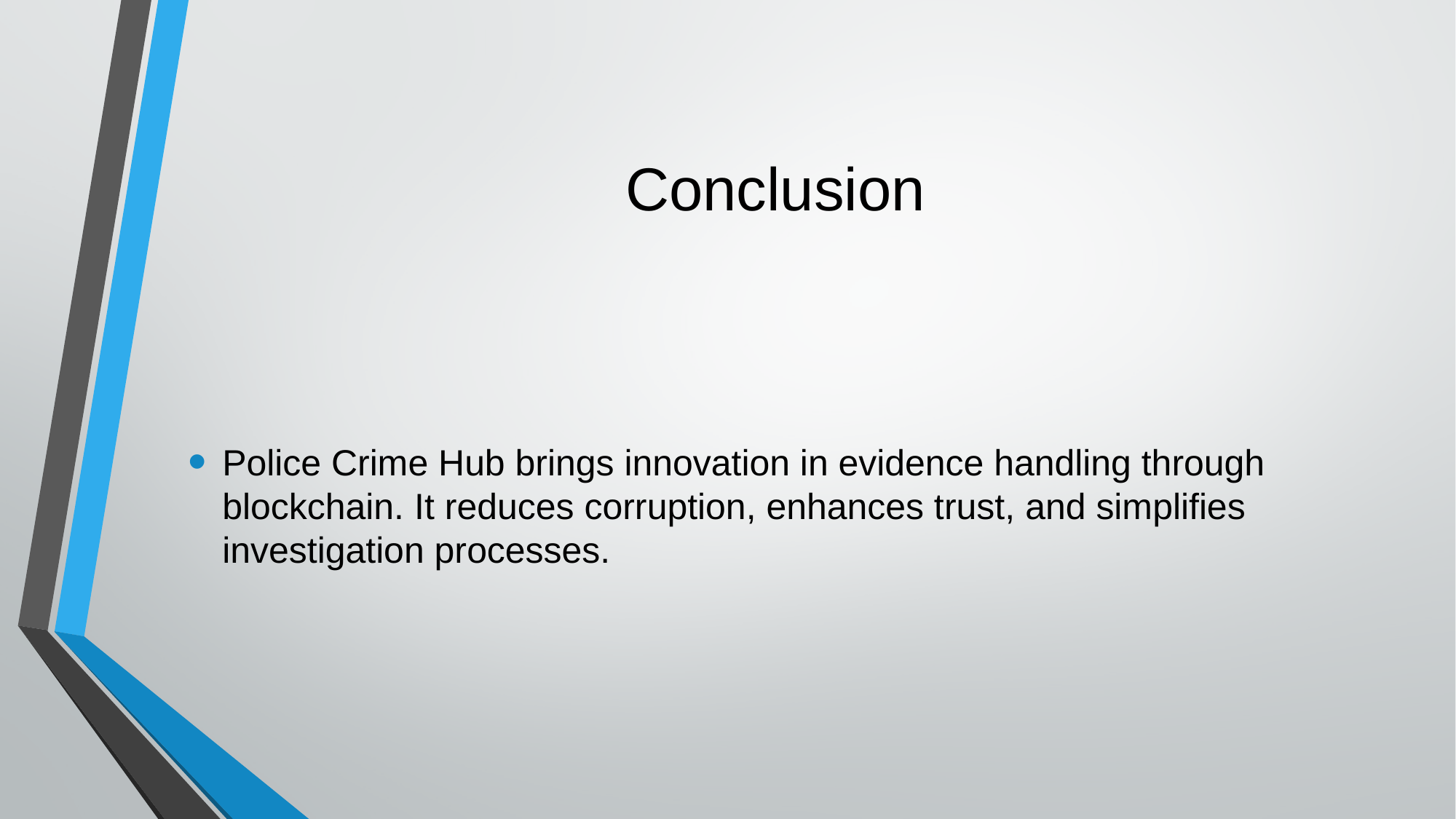

# Conclusion
Police Crime Hub brings innovation in evidence handling through blockchain. It reduces corruption, enhances trust, and simplifies investigation processes.